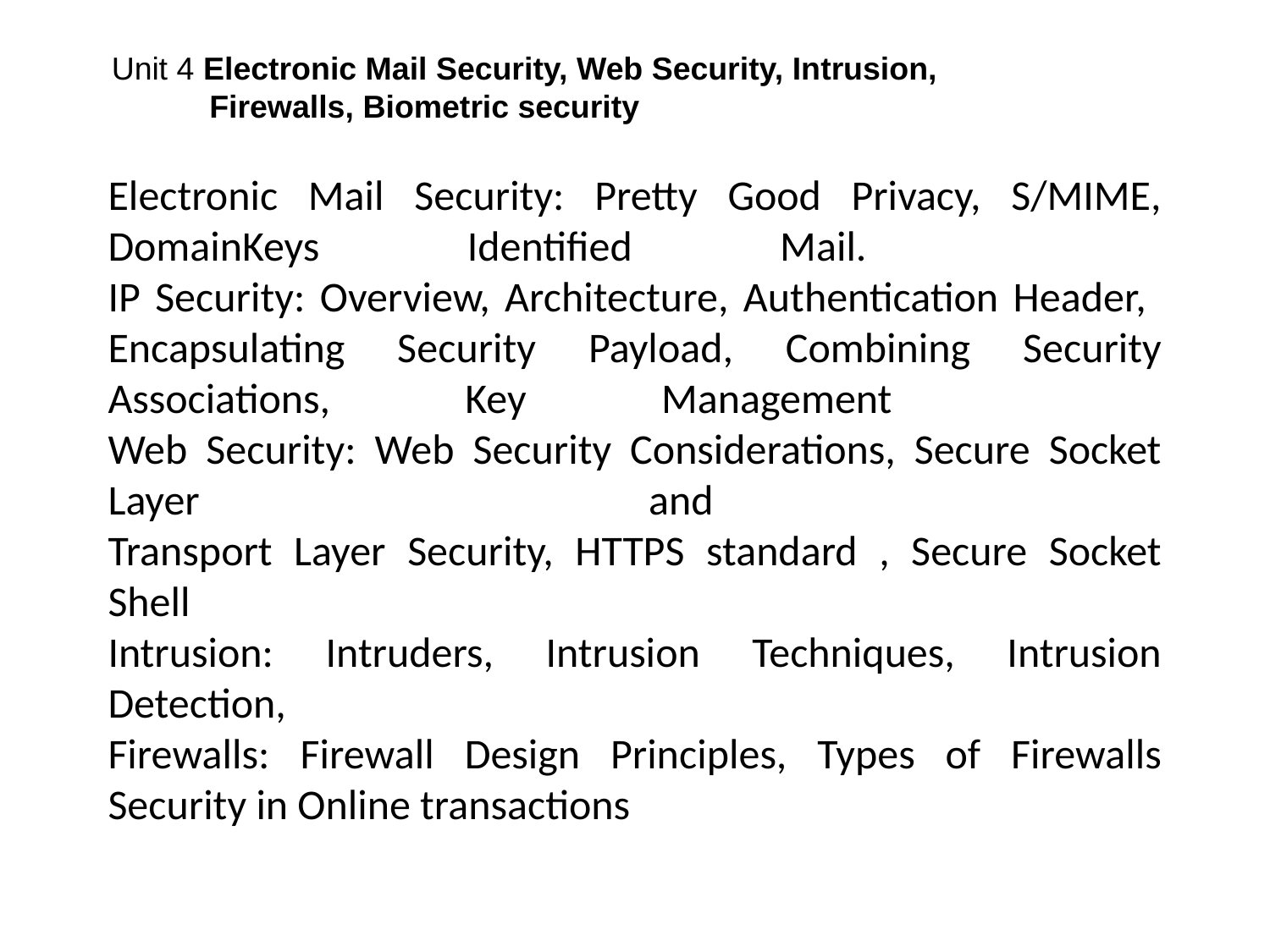

Unit 4 Electronic Mail Security, Web Security, Intrusion,
           Firewalls, Biometric security
# Electronic Mail Security: Pretty Good Privacy, S/MIME, DomainKeys Identified Mail. IP Security: Overview, Architecture, Authentication Header, Encapsulating Security Payload, Combining Security Associations, Key Management Web Security: Web Security Considerations, Secure Socket Layer and Transport Layer Security, HTTPS standard , Secure Socket Shell Intrusion: Intruders, Intrusion Techniques, Intrusion Detection, Firewalls: Firewall Design Principles, Types of Firewalls Security in Online transactions